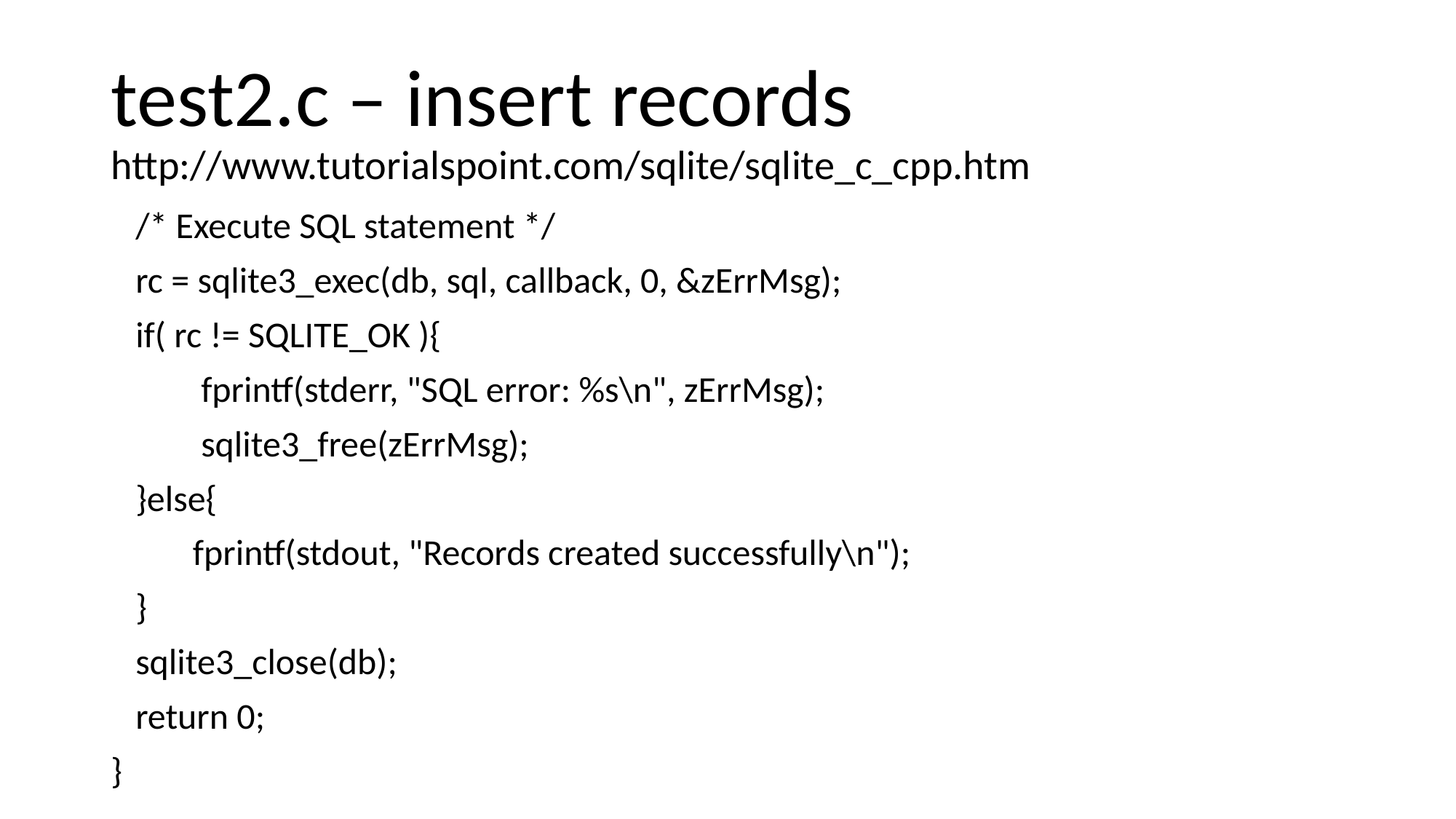

# test2.c – insert records http://www.tutorialspoint.com/sqlite/sqlite_c_cpp.htm
   /* Execute SQL statement */
   rc = sqlite3_exec(db, sql, callback, 0, &zErrMsg);
   if( rc != SQLITE_OK ){
           fprintf(stderr, "SQL error: %s\n", zErrMsg);
           sqlite3_free(zErrMsg);
   }else{
          fprintf(stdout, "Records created successfully\n");
   }
   sqlite3_close(db);
   return 0;
}